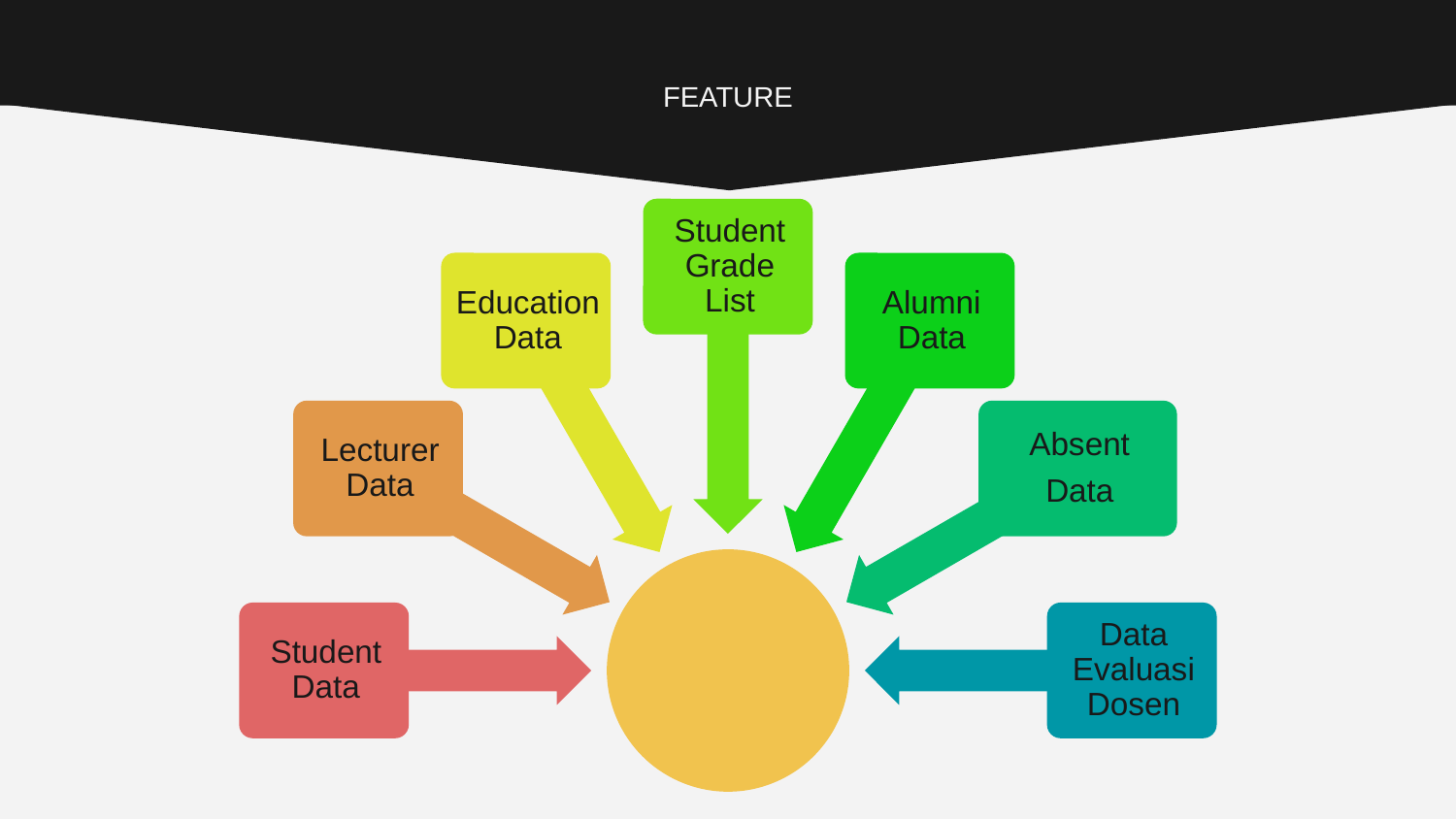

# FEATURE

Student Data
Lecturer Data
Education Data
Student Grade List
Alumni Data
Absent
Data
Data Evaluasi Dosen